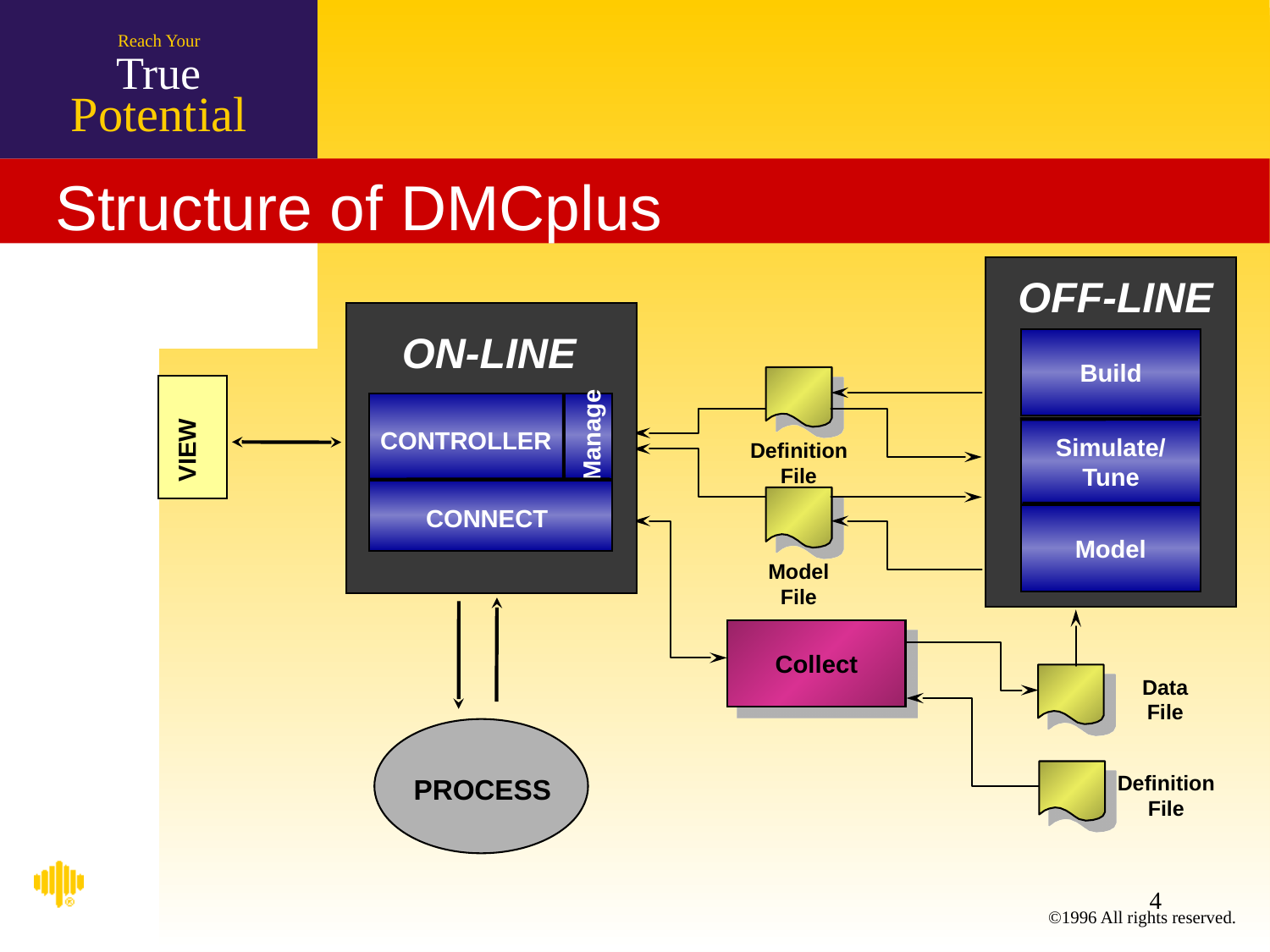

# Structure of DMCplus

OFF-LINE

ON-LINE
Build

Manage
Simulate/
Tune

CONTROLLER
VIEW
Definition
File

CONNECT

Model

Model
File

Collect

Data
File

PROCESS

Definition
File

4